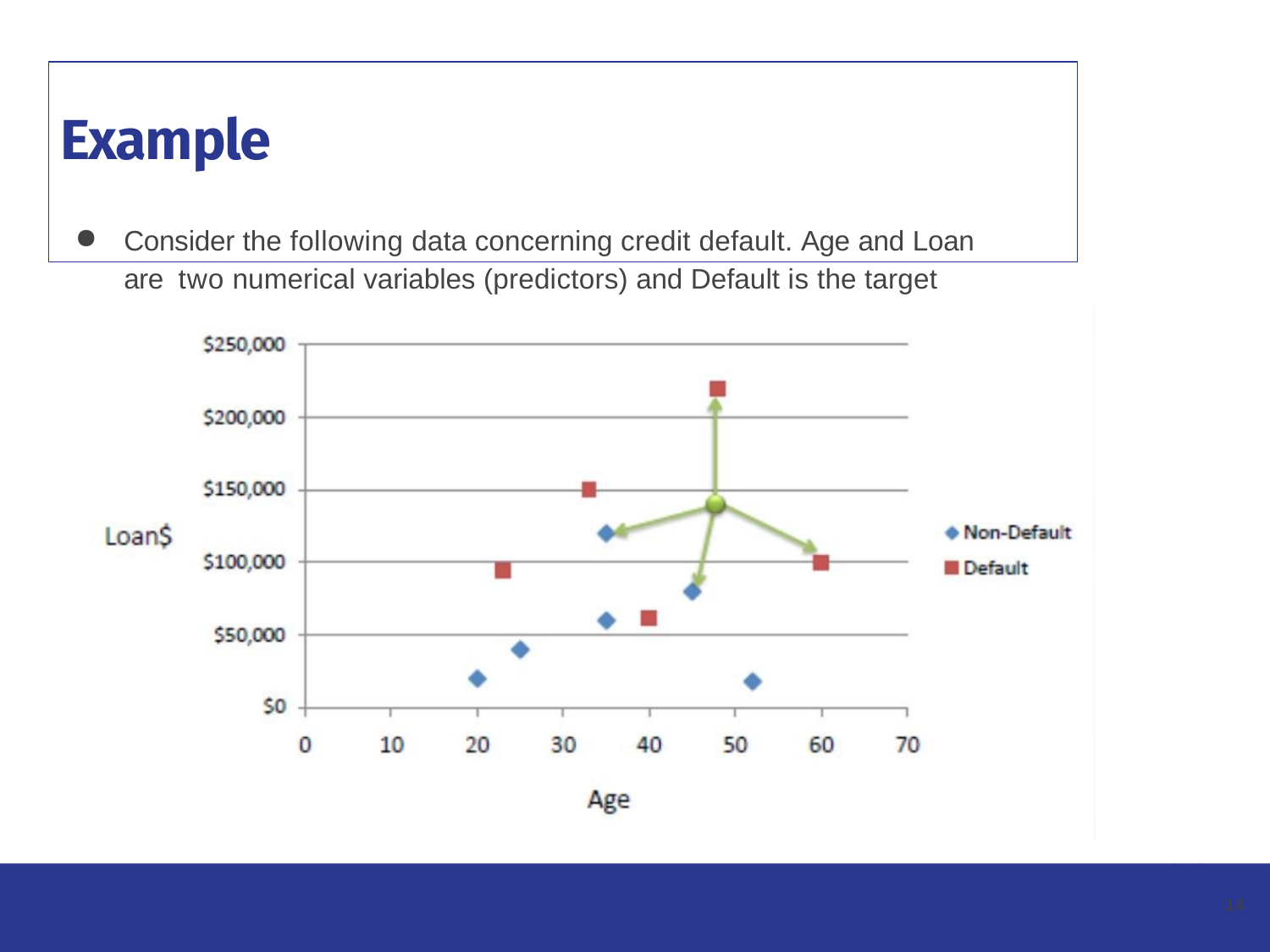

# Example
Consider the following data concerning credit default. Age and Loan are  two numerical variables (predictors) and Default is the target

14